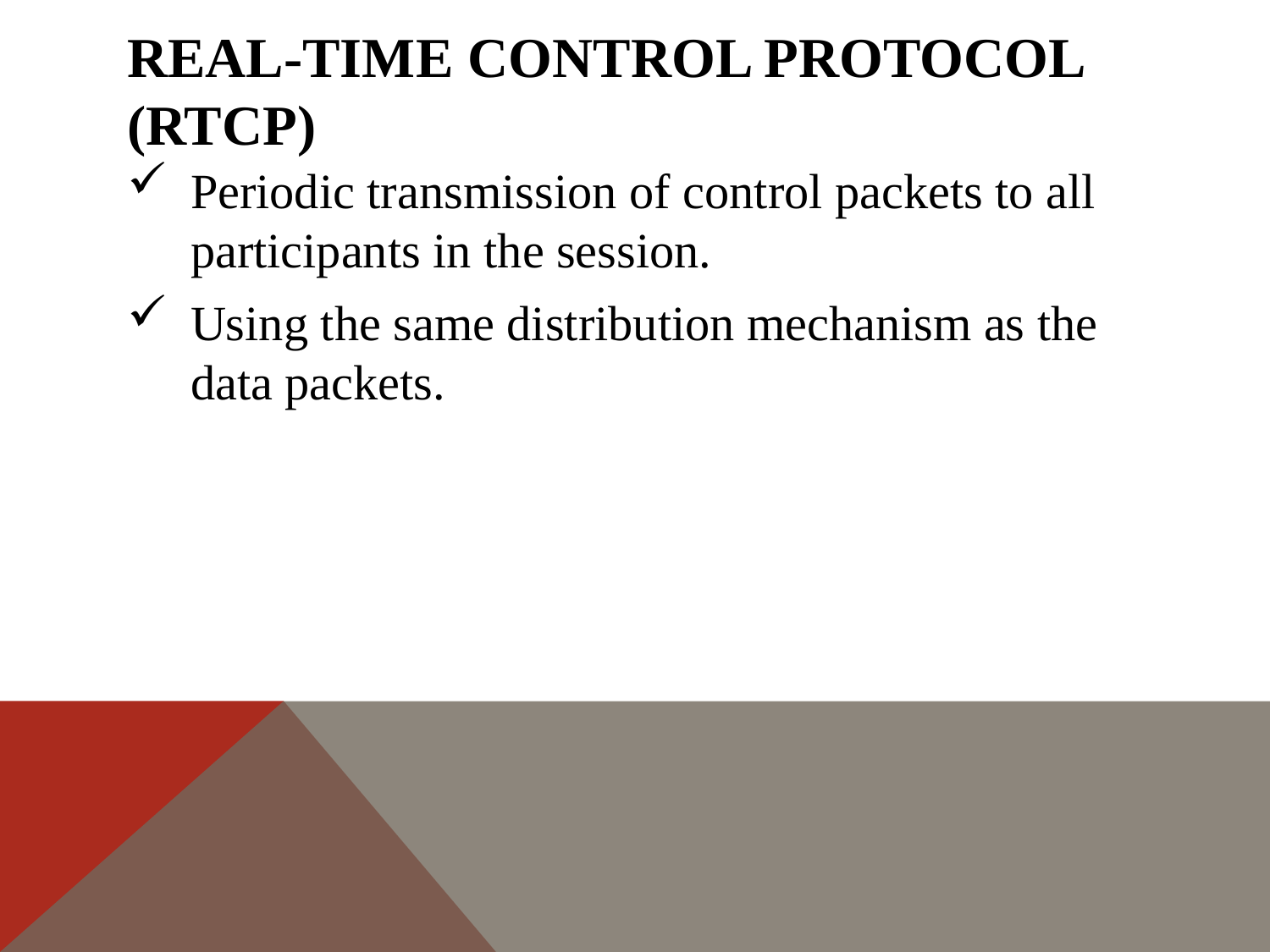

# Real-Time Control Protocol (RTCP)
Periodic transmission of control packets to all participants in the session.
Using the same distribution mechanism as the data packets.